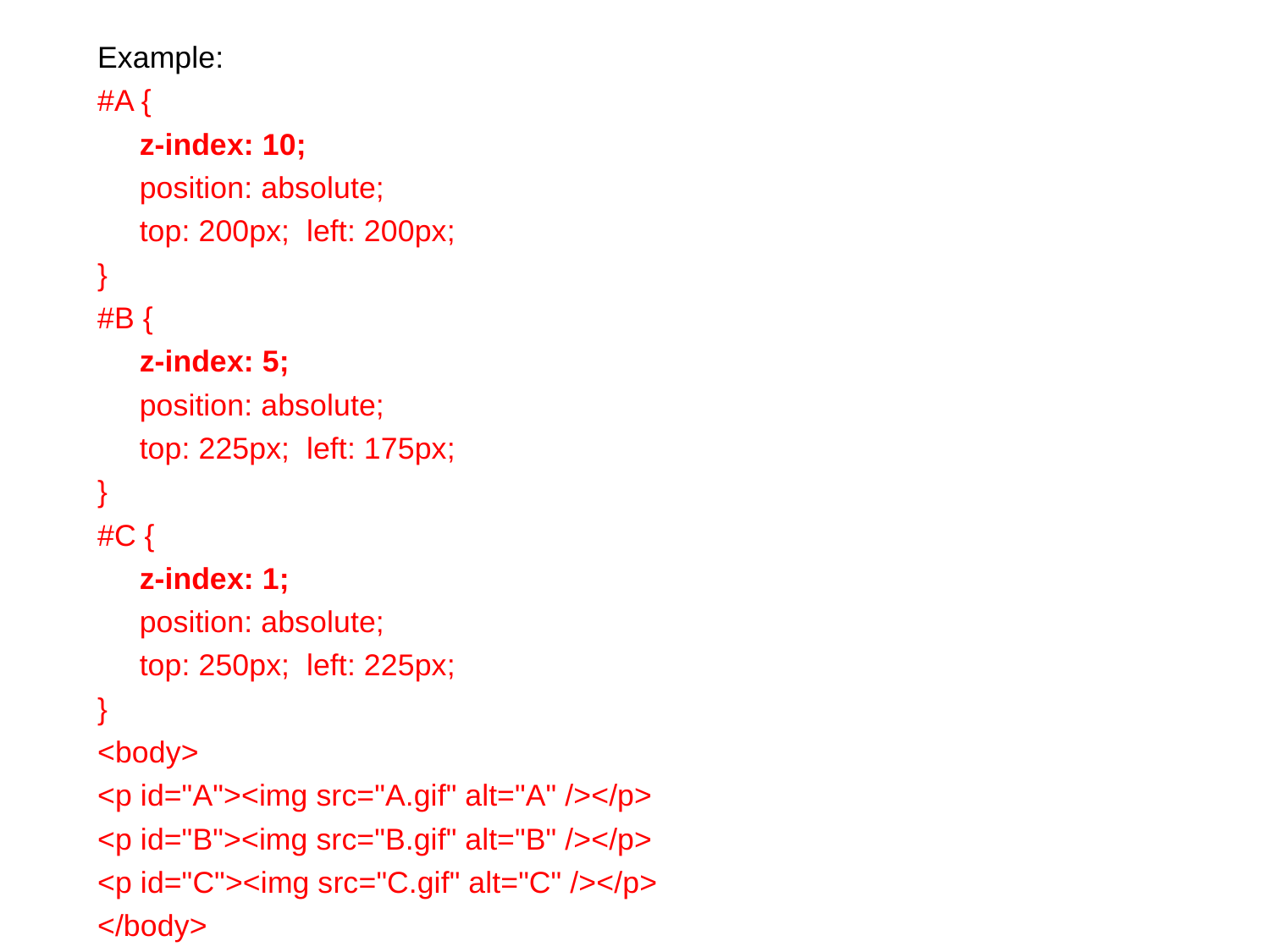

Example:
#A {
	z-index: 10;
	position: absolute;
	top: 200px;  left: 200px;
}
#B {
	z-index: 5;
	position: absolute;
	top: 225px;  left: 175px;
}
#C {
	z-index: 1;
	position: absolute;
	top: 250px;  left: 225px;
}
<body>
<p id="A"><img src="A.gif" alt="A" /></p>
<p id="B"><img src="B.gif" alt="B" /></p>
<p id="C"><img src="C.gif" alt="C" /></p>
</body>